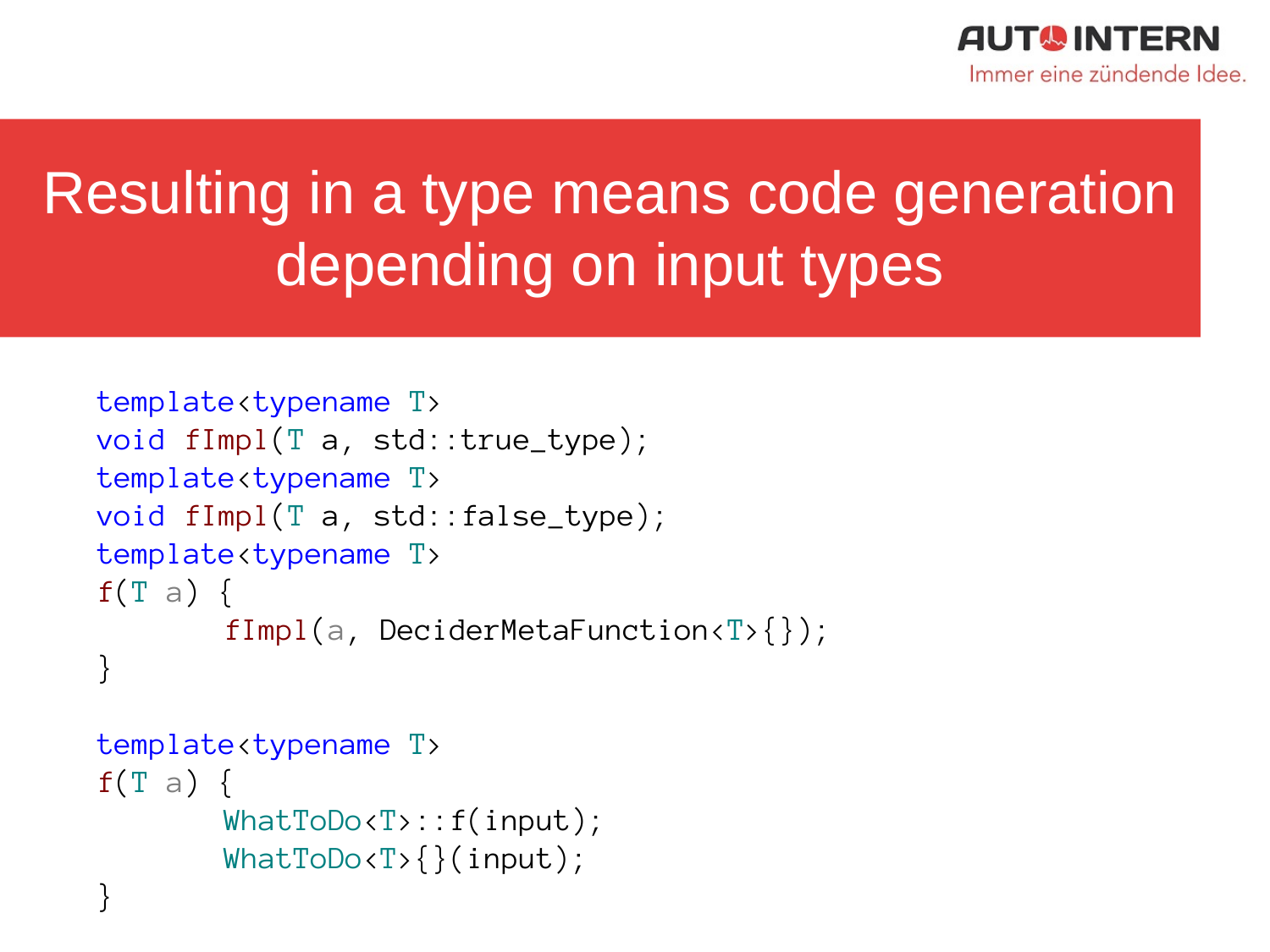

# Resulting in a type means code generation depending on input types

template<typename T>
void fImpl(T a, std::true_type);
template<typename T>
void fImpl(T a, std::false_type);
template<typename T>
f(T a) {
	fImpl(a, DeciderMetaFunction<T>{});
}

template<typename T>
f(T a) {
	WhatToDo<T>::f(input);
	WhatToDo<T>{}(input);
}